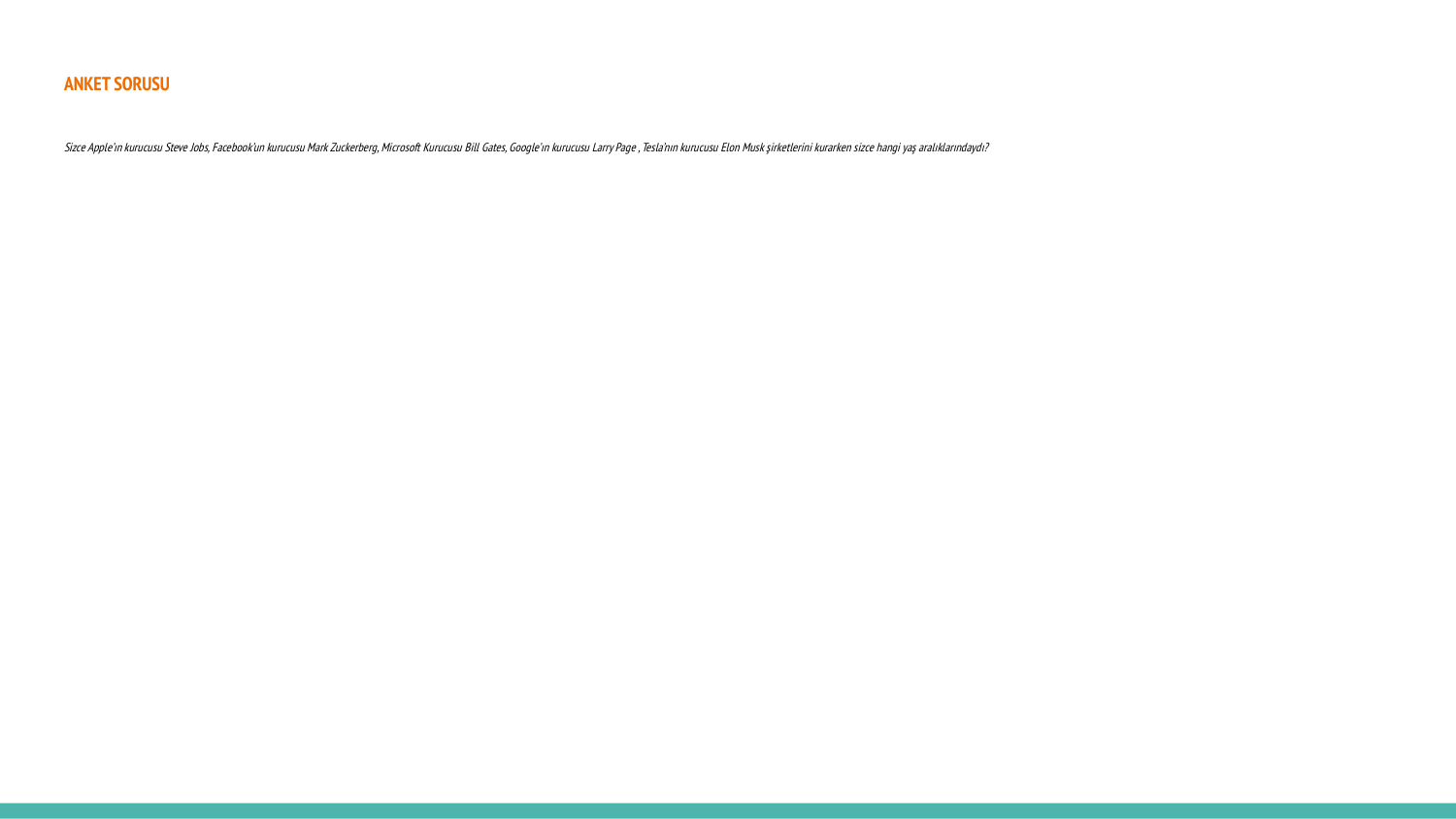

# ANKET SORUSU

Sizce Apple’ın kurucusu Steve Jobs, Facebook’un kurucusu Mark Zuckerberg, Microsoft Kurucusu Bill Gates, Google’ın kurucusu Larry Page , Tesla’nın kurucusu Elon Musk şirketlerini kurarken sizce hangi yaş aralıklarındaydı?